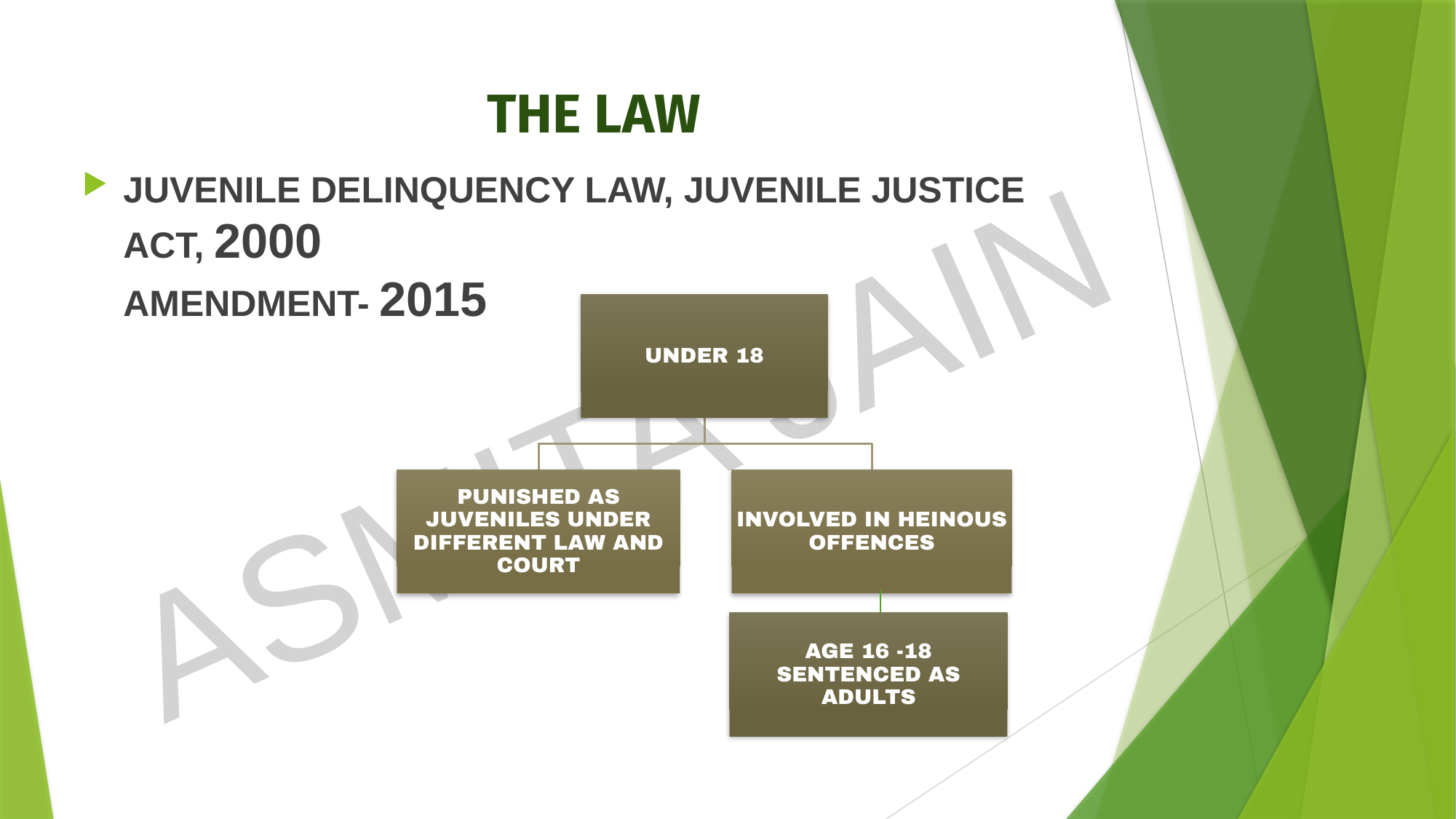

# THE LAW
UNDER 18
PUNISHED AS JUVENILES UNDER DIFFERENT LAW AND COURT
INVOLVED IN HEINOUS OFFENCES
AGE 16 -18
SENTENCED AS ADULTS
JUVENILE DELINQUENCY LAW, JUVENILE JUSTICE ACT, 2000
AMENDMENT- 2015